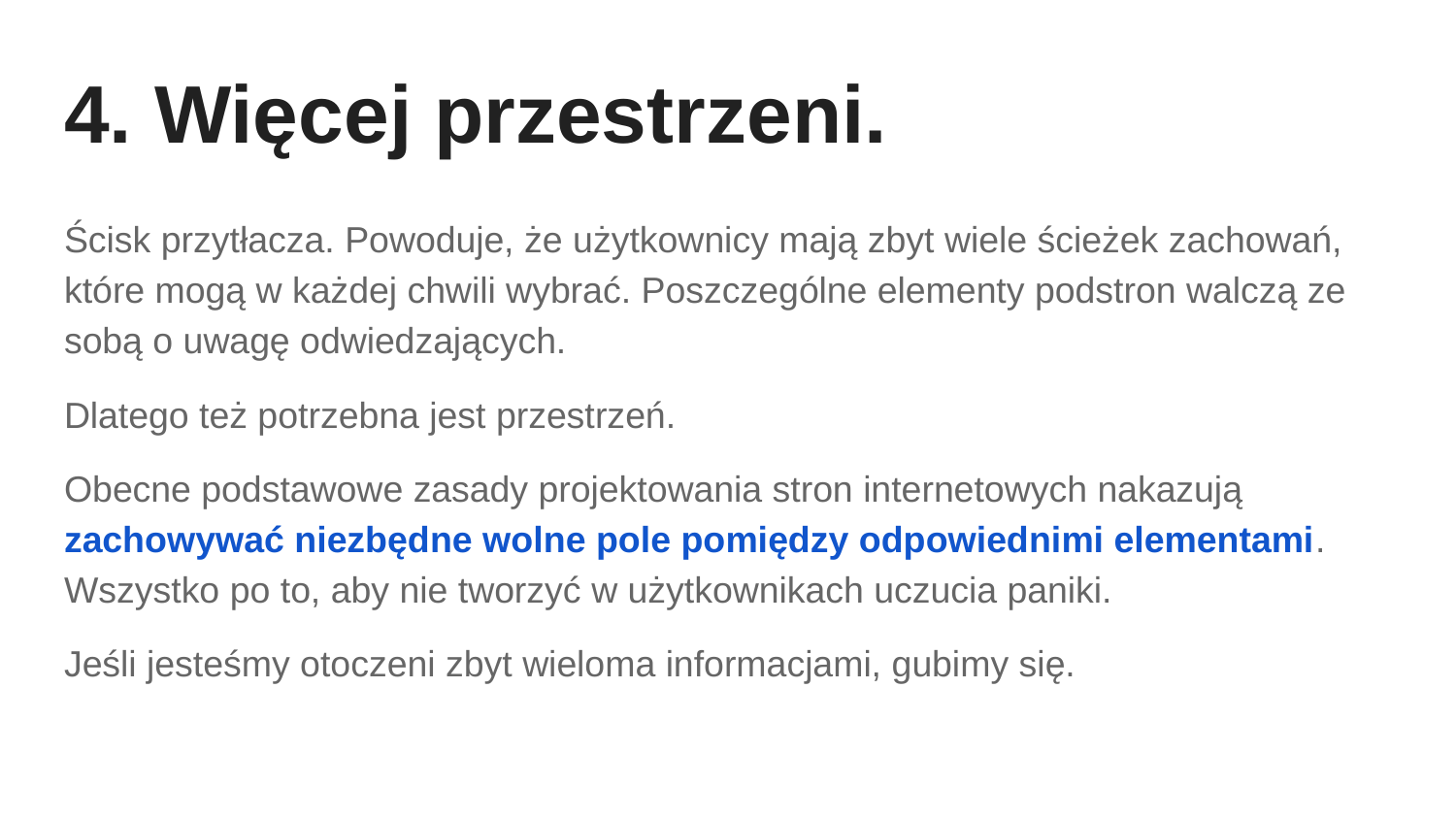

# 4. Więcej przestrzeni.
Ścisk przytłacza. Powoduje, że użytkownicy mają zbyt wiele ścieżek zachowań, które mogą w każdej chwili wybrać. Poszczególne elementy podstron walczą ze sobą o uwagę odwiedzających.
Dlatego też potrzebna jest przestrzeń.
Obecne podstawowe zasady projektowania stron internetowych nakazują zachowywać niezbędne wolne pole pomiędzy odpowiednimi elementami. Wszystko po to, aby nie tworzyć w użytkownikach uczucia paniki.
Jeśli jesteśmy otoczeni zbyt wieloma informacjami, gubimy się.